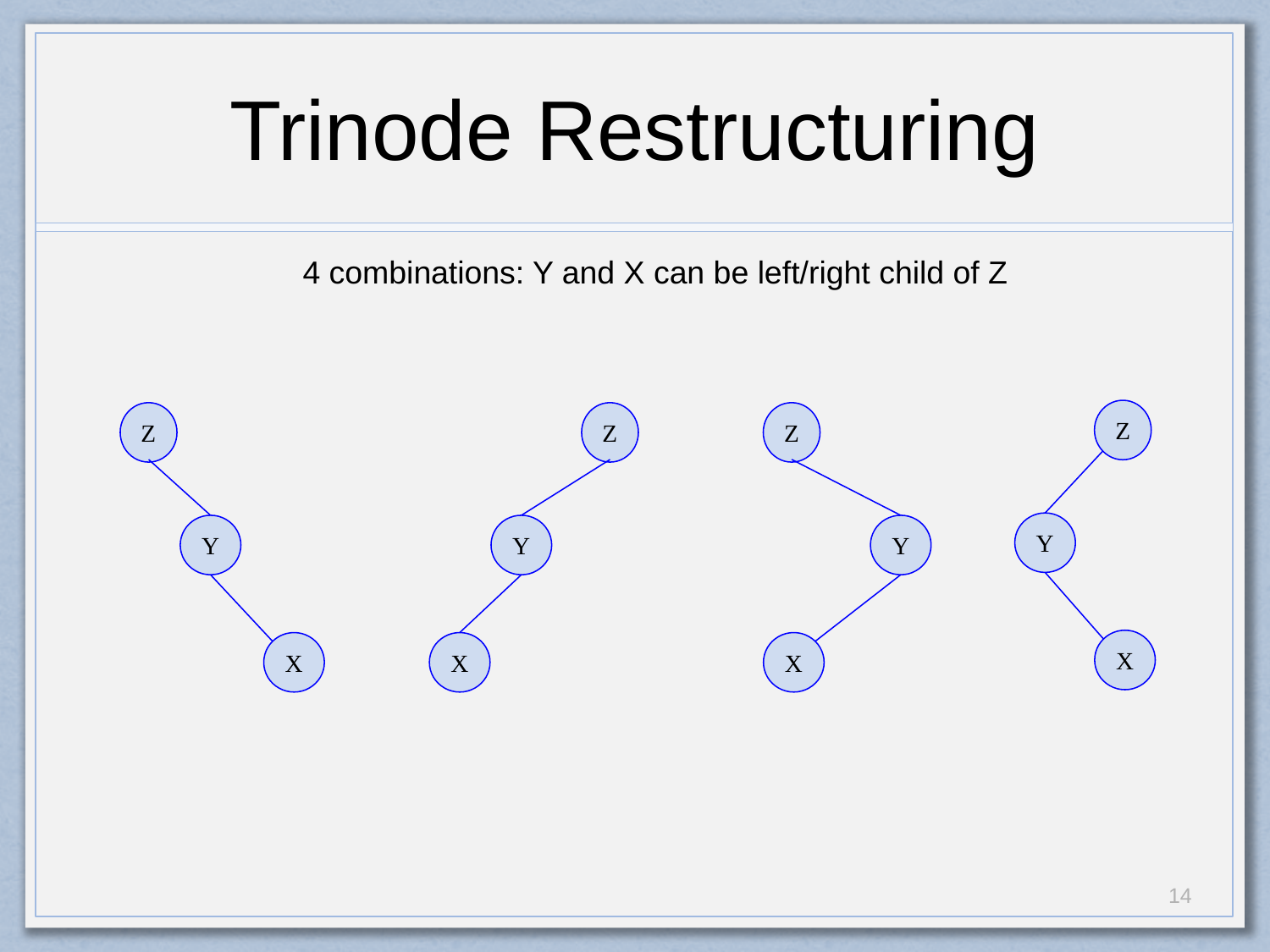

# Trinode Restructuring
4 combinations: Y and X can be left/right child of Z
Z
Y
X
Z
Y
X
Z
Y
X
Z
Y
X
14